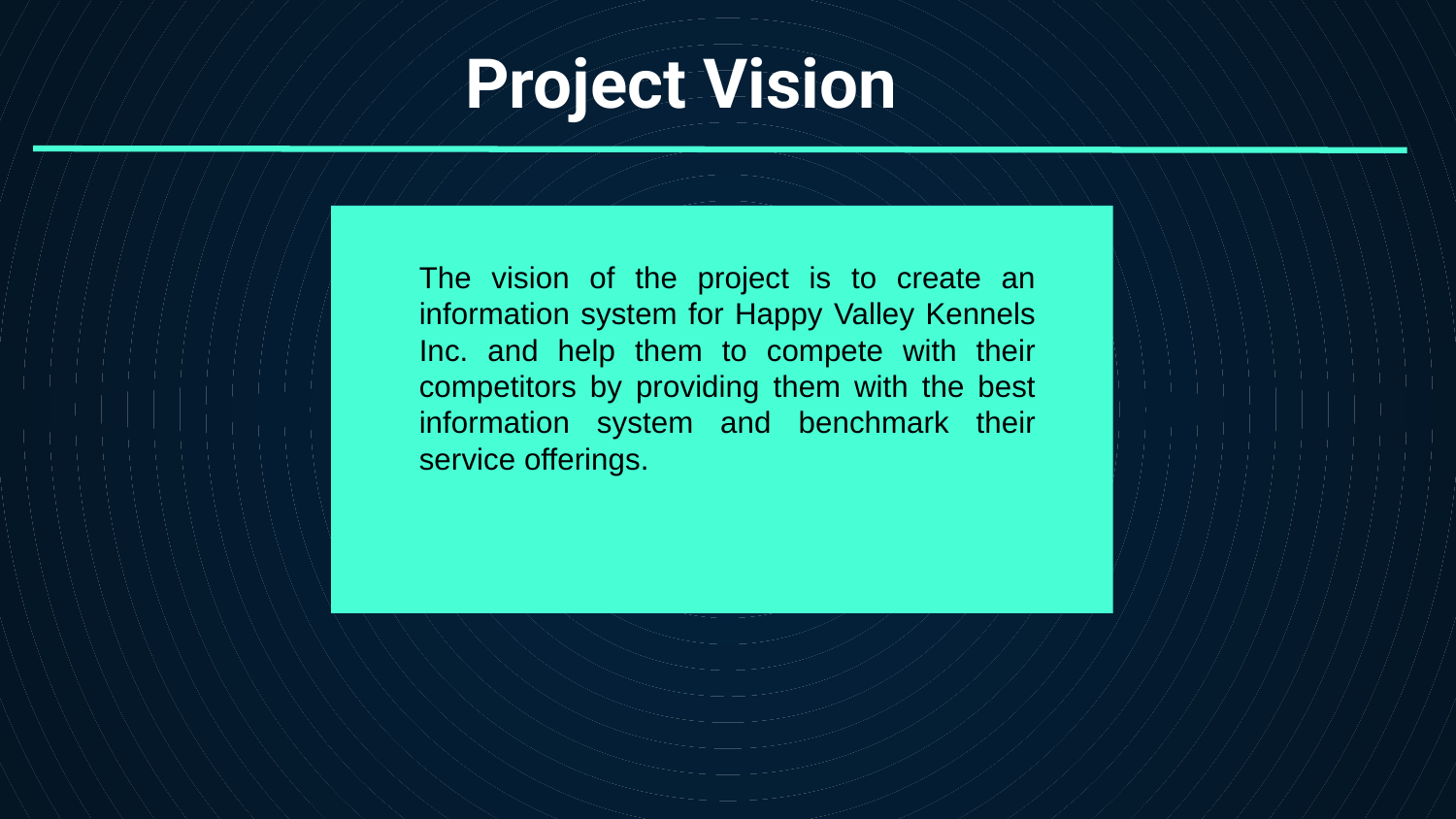

Project Vision
The vision of the project is to create an information system for Happy Valley Kennels Inc. and help them to compete with their competitors by providing them with the best information system and benchmark their service offerings.